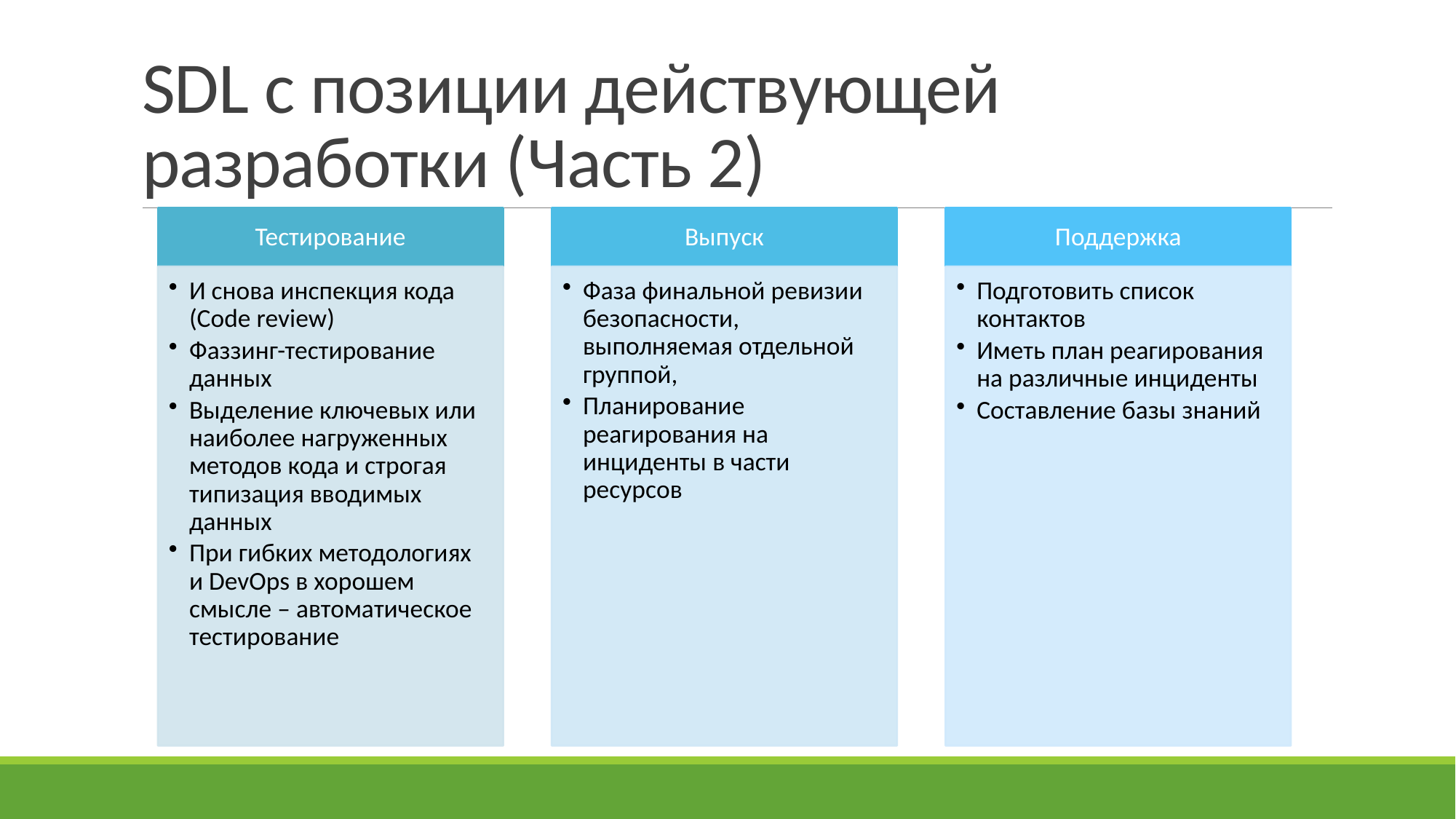

# SDL с позиции действующей разработки (Часть 2)
Тестирование
И снова инспекция кода (Code review)
Фаззинг-тестирование данных
Выделение ключевых или наиболее нагруженных методов кода и строгая типизация вводимых данных
При гибких методологиях и DevOps в хорошем смысле – автоматическое тестирование

Выпуск
Фаза финальной ревизии безопасности, выполняемая отдельной группой,
Планирование реагирования на инциденты в части ресурсов
Поддержка
Подготовить список контактов
Иметь план реагирования на различные инциденты
Составление базы знаний